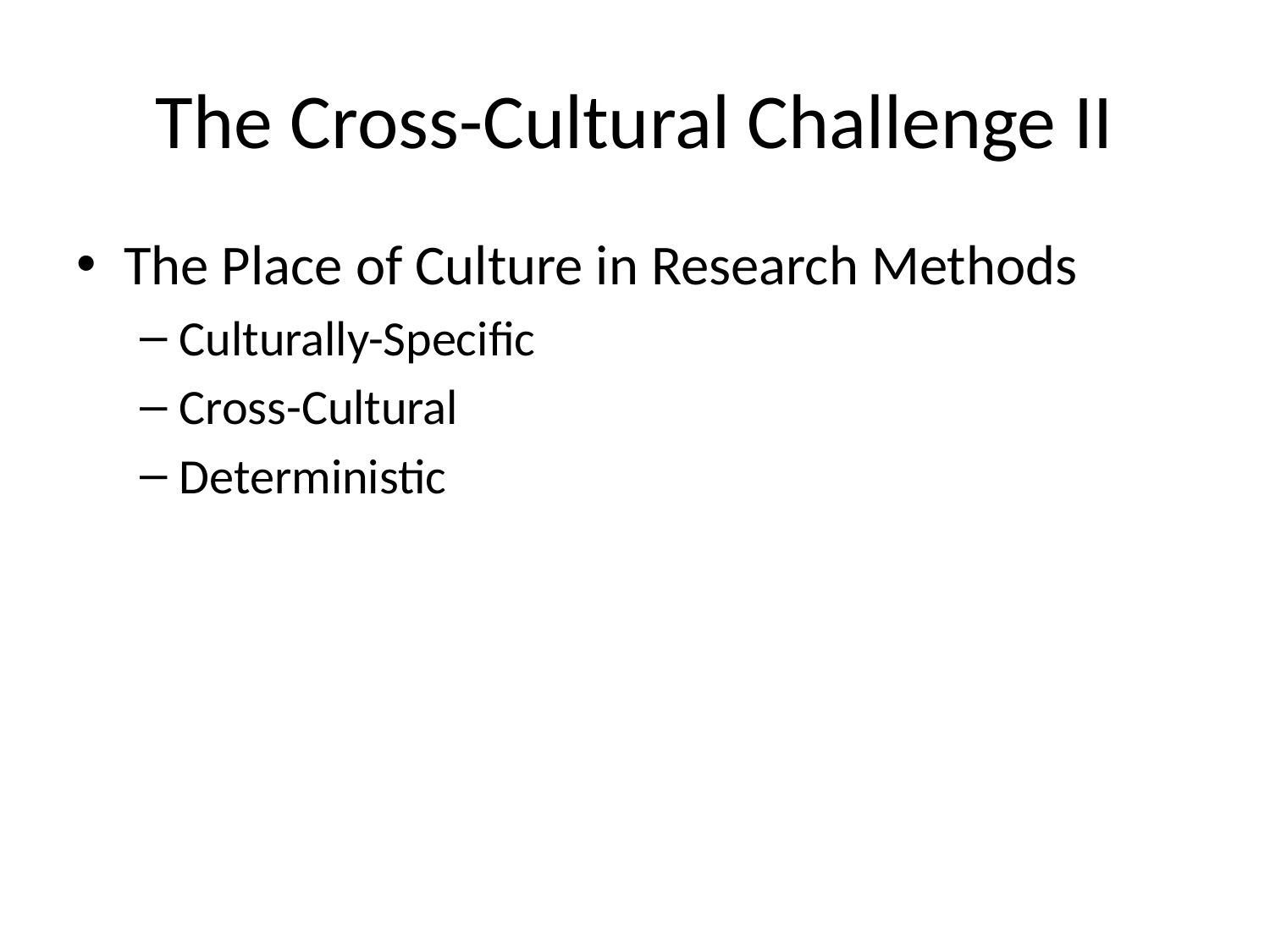

# The Cross-Cultural Challenge II
The Place of Culture in Research Methods
Culturally-Specific
Cross-Cultural
Deterministic